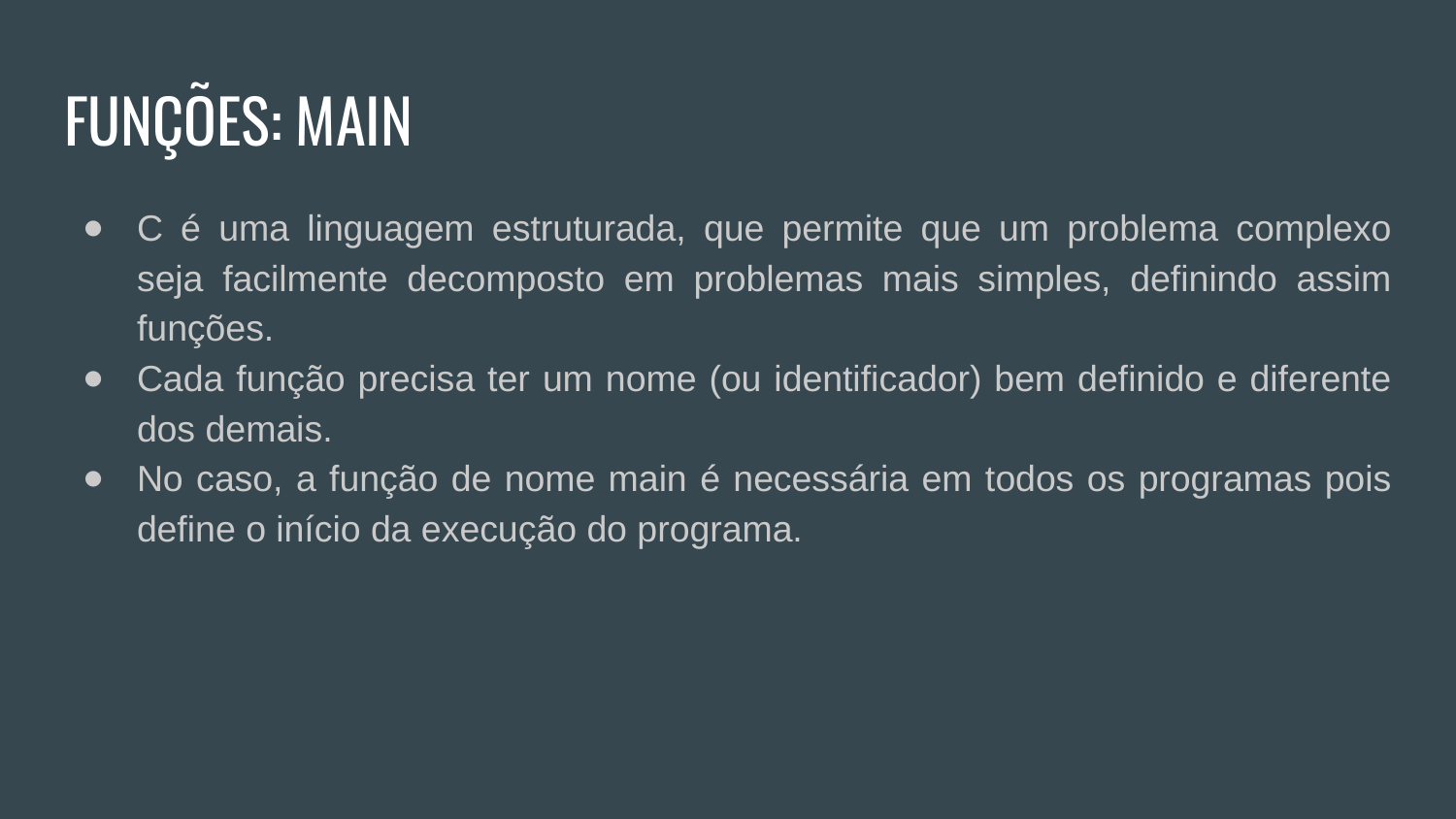

# FUNÇÕES: MAIN
C é uma linguagem estruturada, que permite que um problema complexo seja facilmente decomposto em problemas mais simples, definindo assim funções.
Cada função precisa ter um nome (ou identificador) bem definido e diferente dos demais.
No caso, a função de nome main é necessária em todos os programas pois define o início da execução do programa.